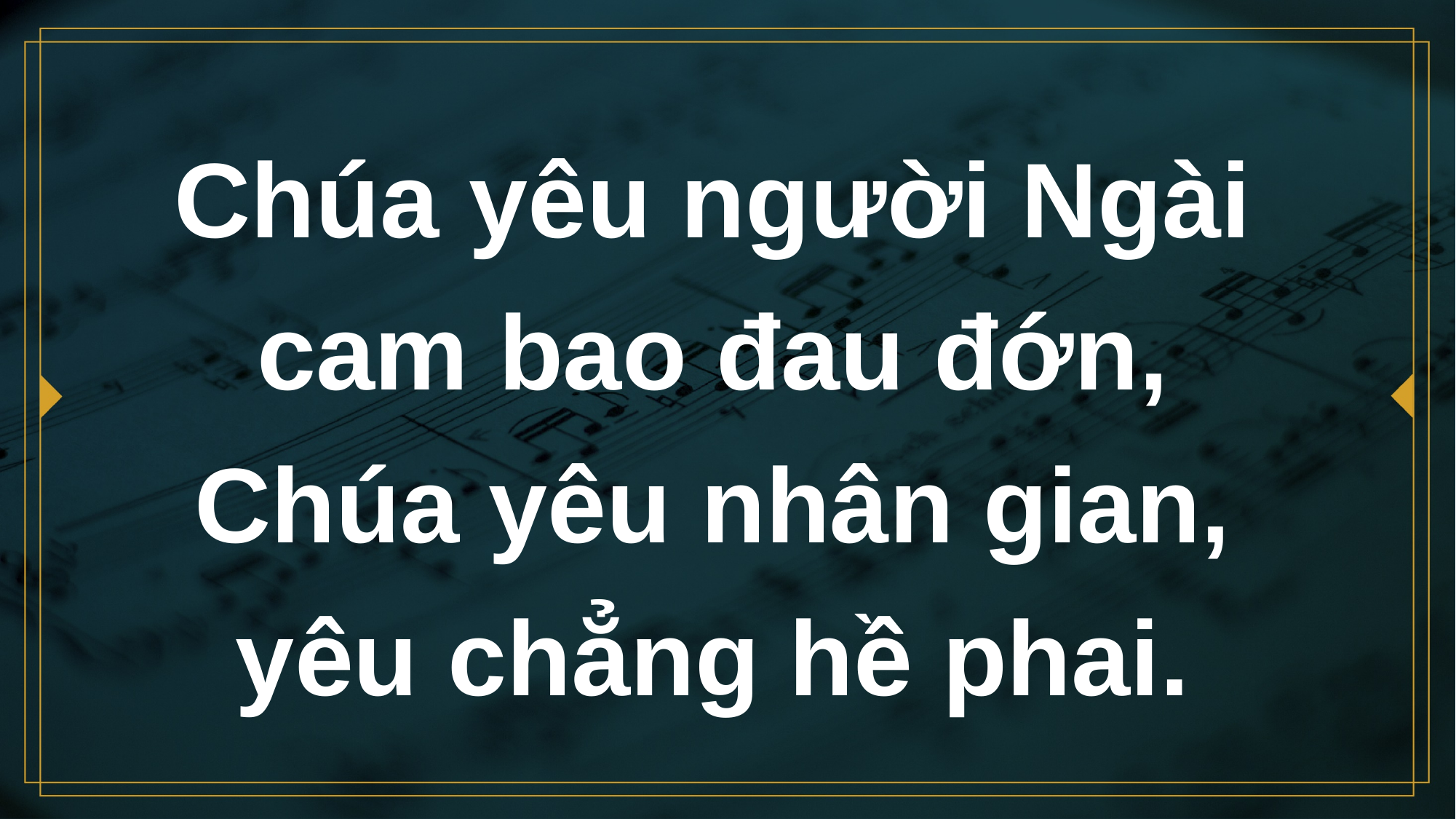

# Chúa yêu người Ngài cam bao đau đớn, Chúa yêu nhân gian, yêu chẳng hề phai.